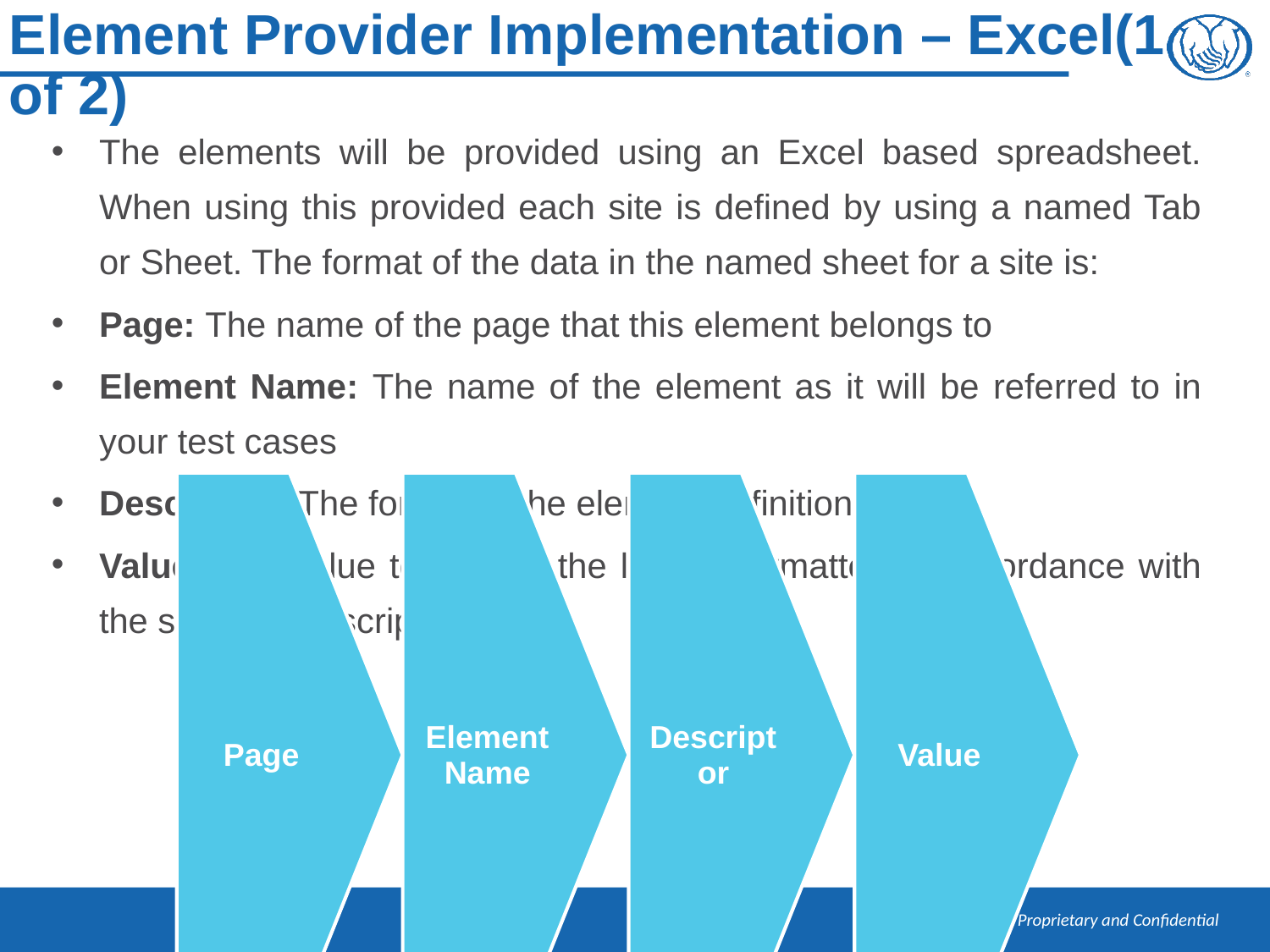

# Element Provider Implementation – Excel(1 of 2)
The elements will be provided using an Excel based spreadsheet. When using this provided each site is defined by using a named Tab or Sheet. The format of the data in the named sheet for a site is:
Page: The name of the page that this element belongs to
Element Name: The name of the element as it will be referred to in your test cases
Descriptor: The format of the element definition
Value: The value to use for the lookup formatted in accordance with the selected descriptor

Page
Element Name
Descriptor
Value